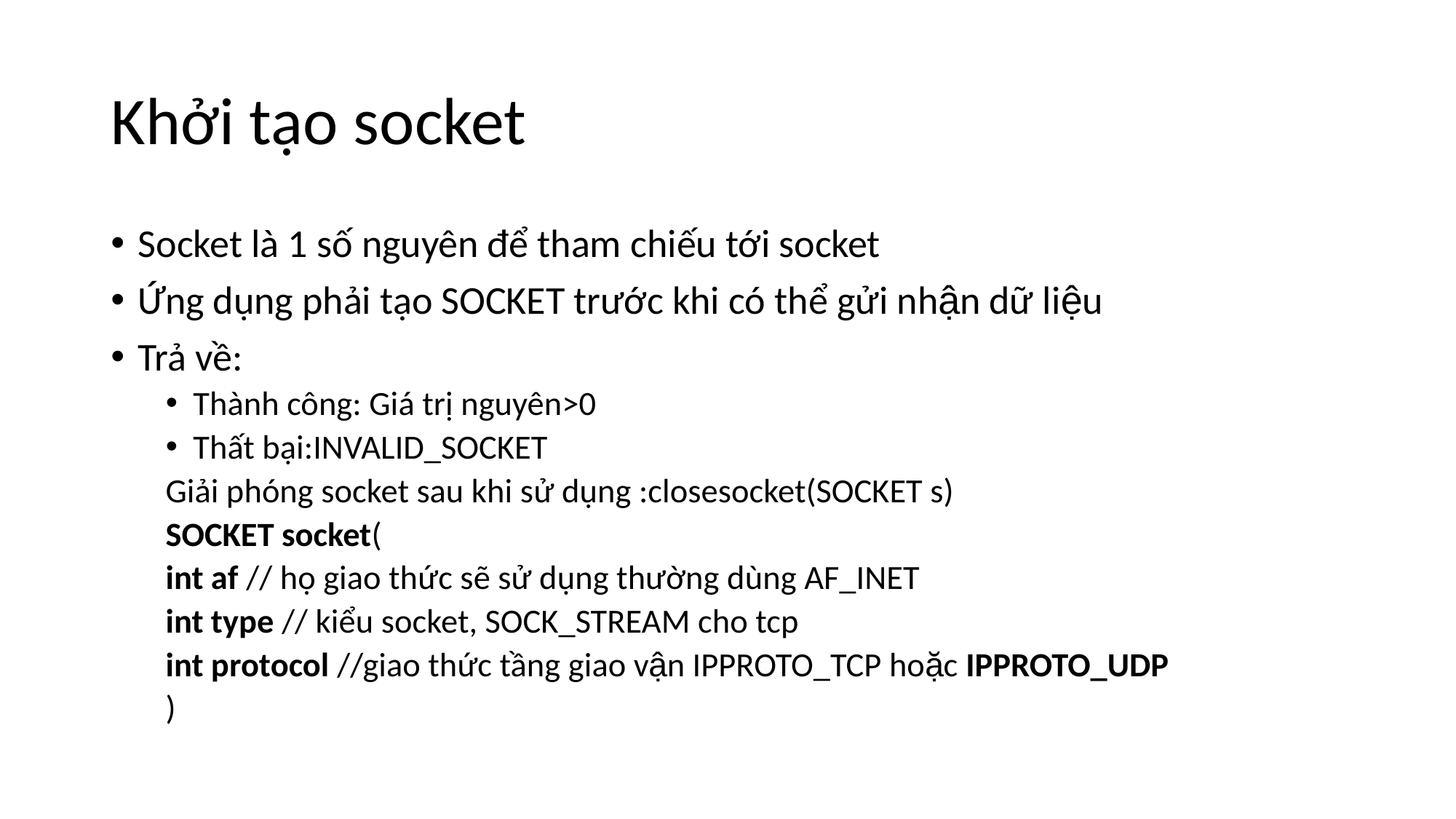

# Khởi tạo socket
Socket là 1 số nguyên để tham chiếu tới socket
Ứng dụng phải tạo SOCKET trước khi có thể gửi nhận dữ liệu
Trả về:
Thành công: Giá trị nguyên>0
Thất bại:INVALID_SOCKET
Giải phóng socket sau khi sử dụng :closesocket(SOCKET s)
SOCKET socket(
		int af // họ giao thức sẽ sử dụng thường dùng AF_INET
		int type // kiểu socket, SOCK_STREAM cho tcp
		int protocol //giao thức tầng giao vận IPPROTO_TCP hoặc IPPROTO_UDP
)